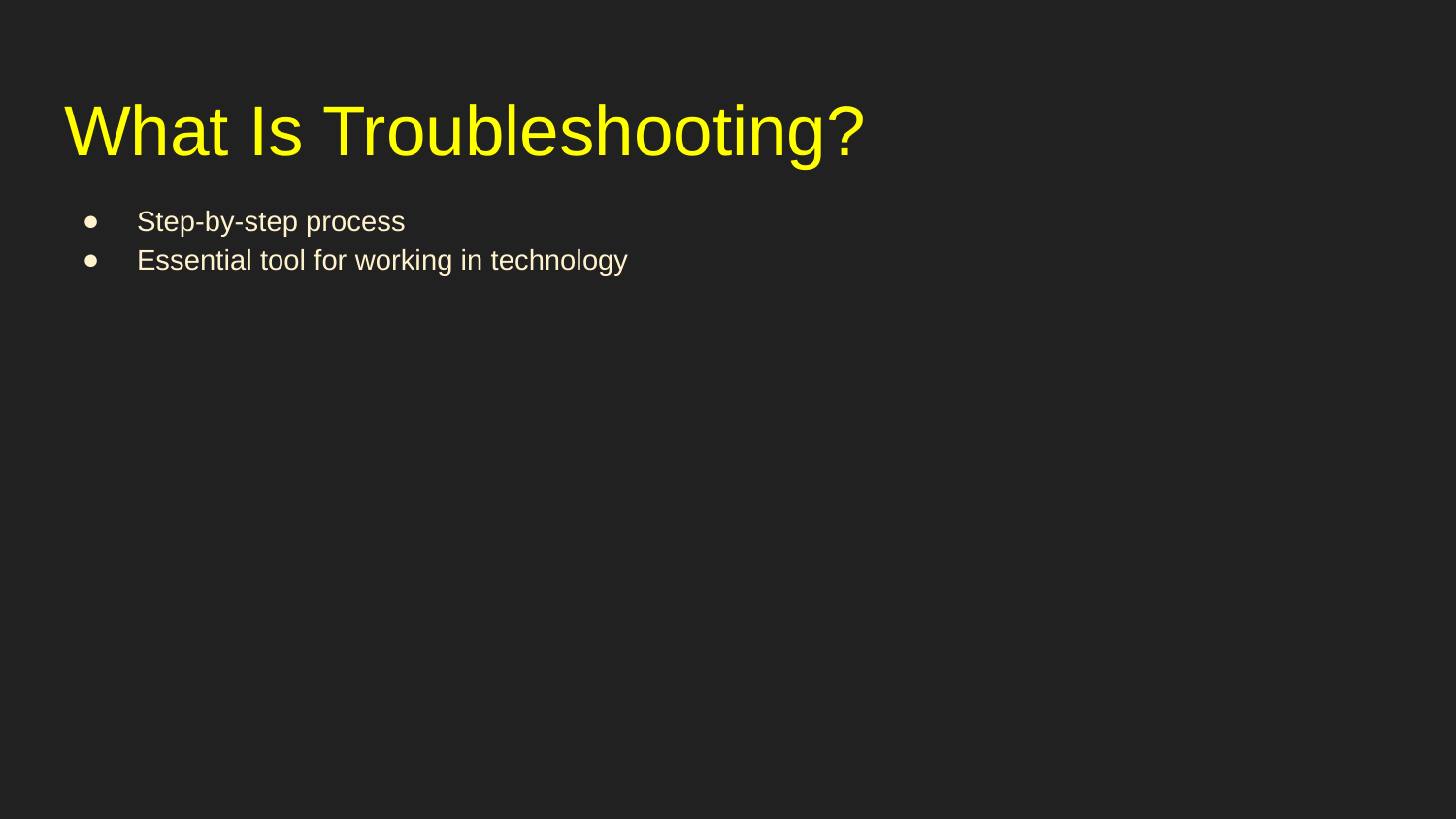

# What Is Troubleshooting?
Step-by-step process
Essential tool for working in technology